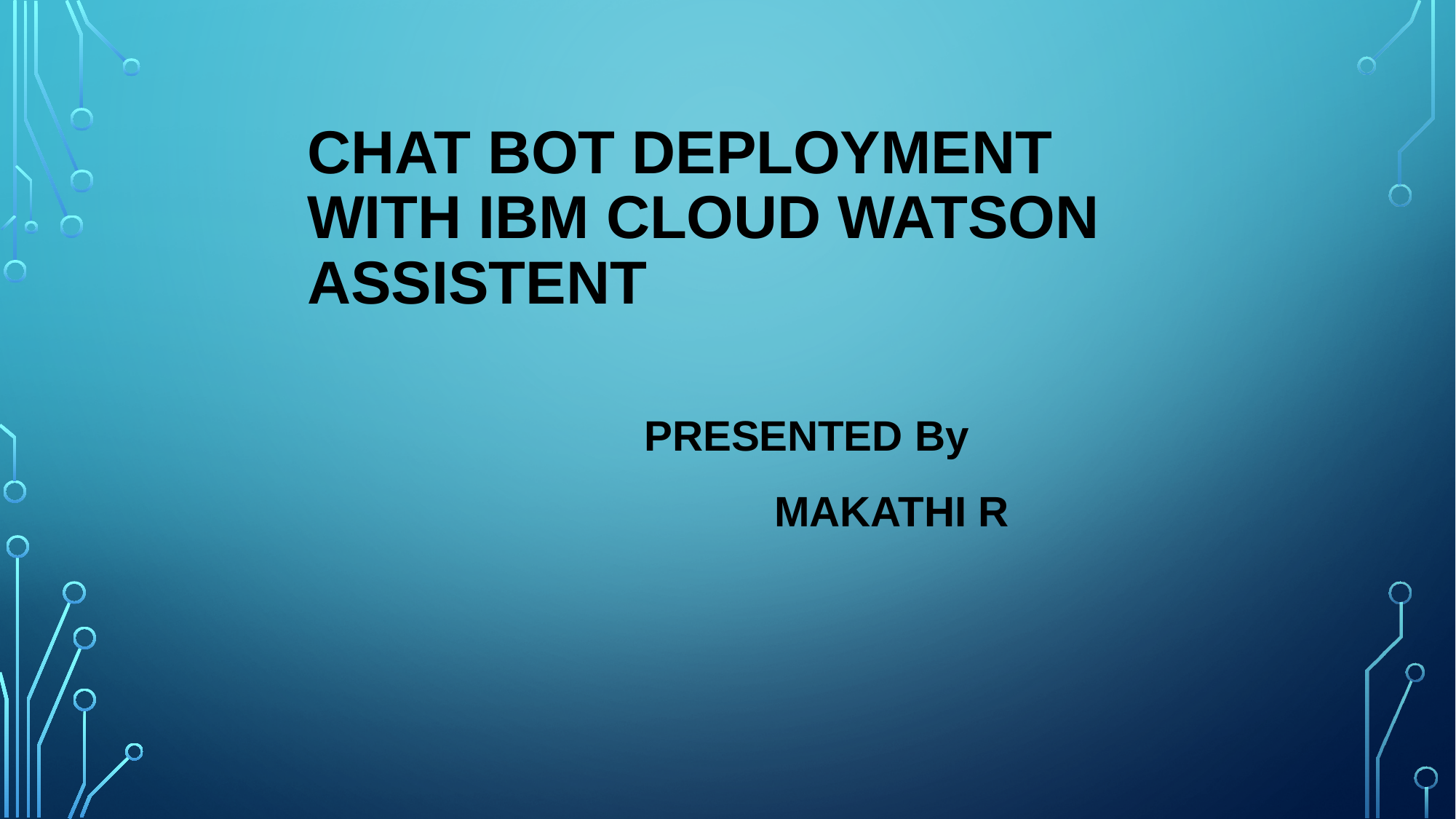

# CHAT BOT DEPLOYMENT WITH IBM CLOUD WATSON ASSISTENT
PRESENTED By
           MAKATHI R